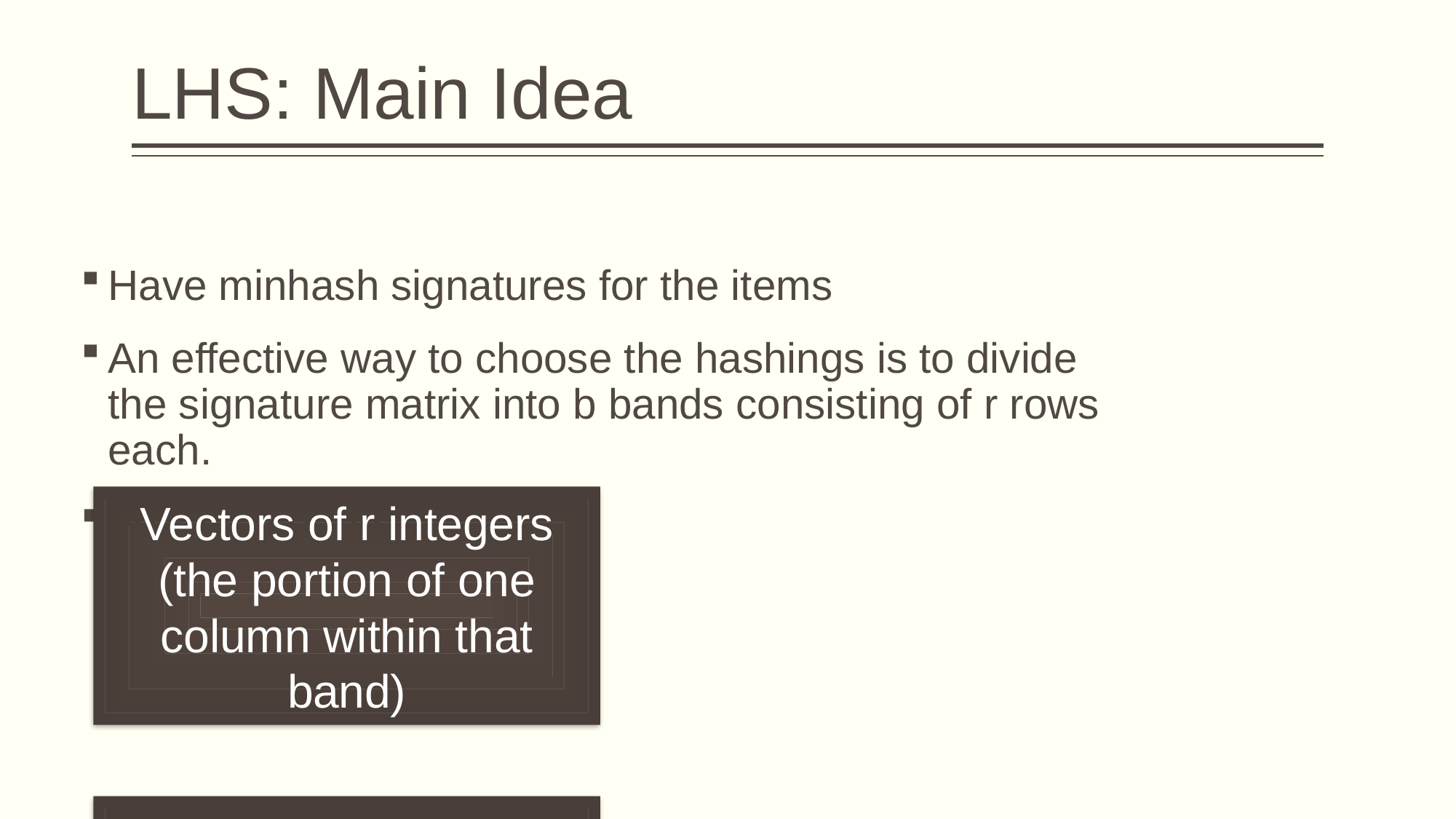

# LHS: Main Idea
Have minhash signatures for the items
An effective way to choose the hashings is to divide the signature matrix into b bands consisting of r rows each.
For each band,
Vectors of r integers (the portion of one column within that band)